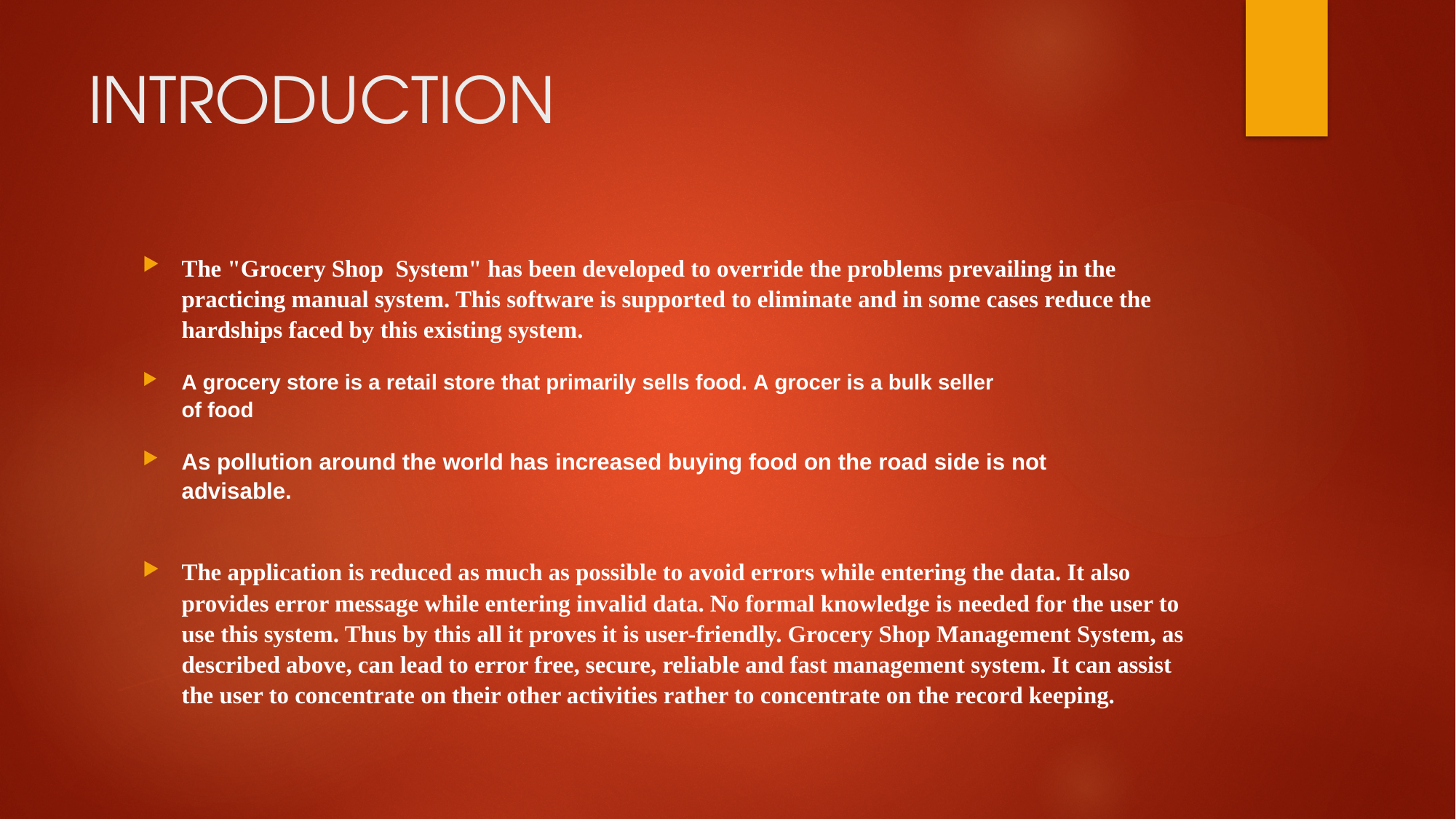

# INTRODUCTION
The "Grocery Shop  System" has been developed to override the problems prevailing in the practicing manual system. This software is supported to eliminate and in some cases reduce the hardships faced by this existing system.
A grocery store is a retail store that primarily sells food. A grocer is a bulk seller
of food
As pollution around the world has increased buying food on the road side is not
advisable.
The application is reduced as much as possible to avoid errors while entering the data. It also provides error message while entering invalid data. No formal knowledge is needed for the user to use this system. Thus by this all it proves it is user-friendly. Grocery Shop Management System, as described above, can lead to error free, secure, reliable and fast management system. It can assist the user to concentrate on their other activities rather to concentrate on the record keeping.